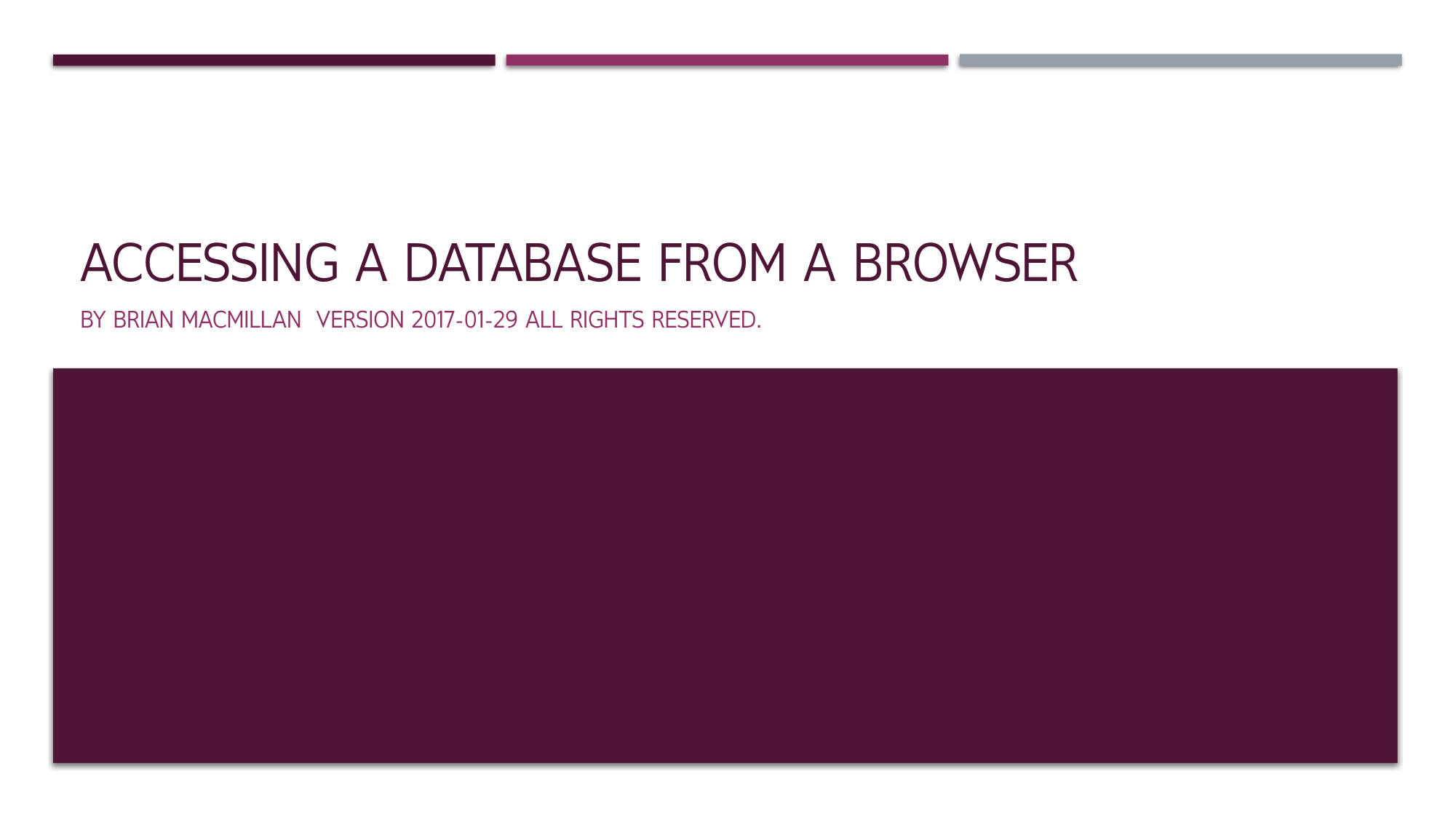

# Accessing a database from a browser
By Brian MacMillan  version 2017-01-29 all rights reserved.